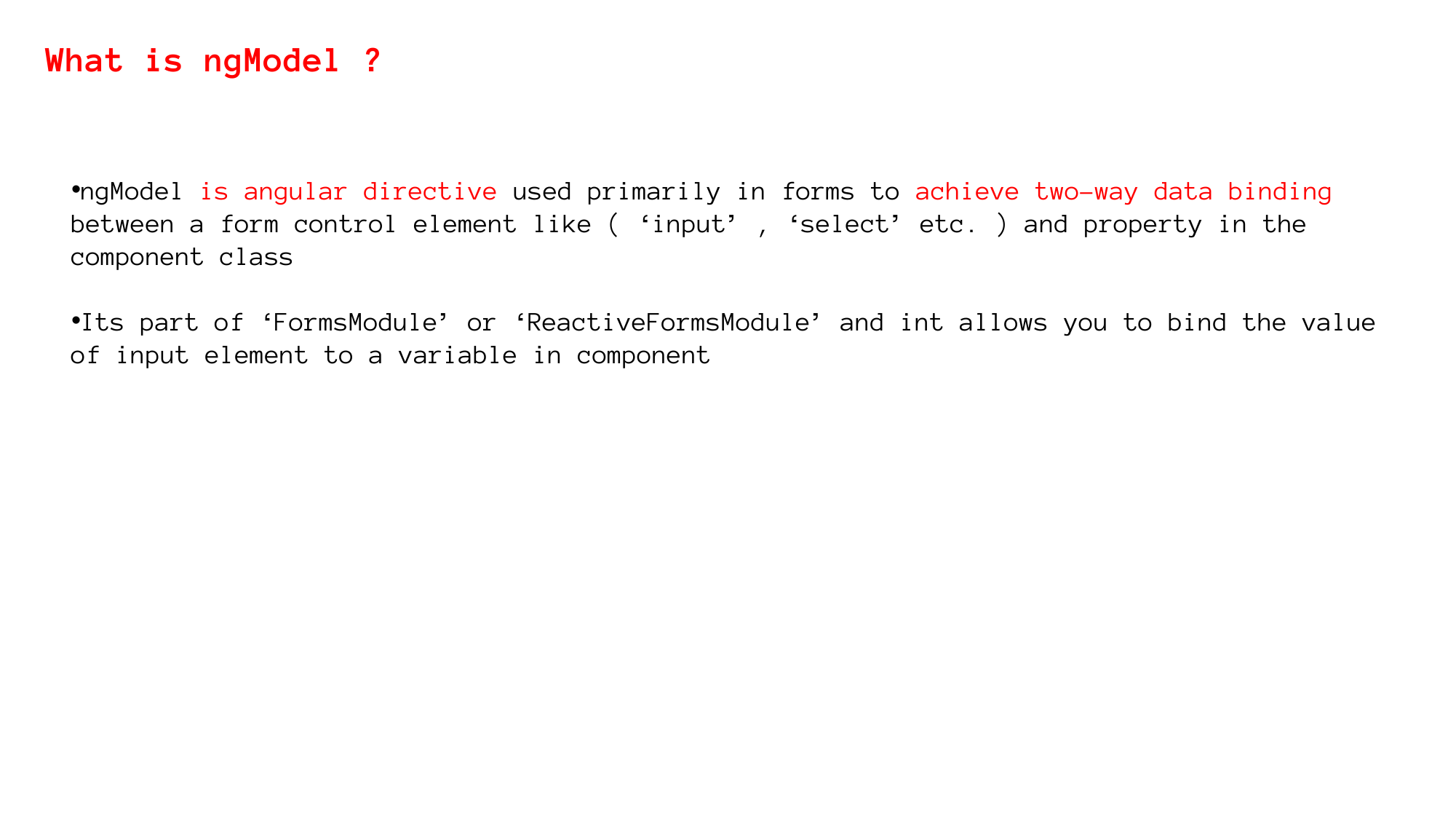

What is ngModel ?
ngModel is angular directive used primarily in forms to achieve two-way data binding between a form control element like ( ‘input’ , ‘select’ etc. ) and property in the component class

Its part of ‘FormsModule’ or ‘ReactiveFormsModule’ and int allows you to bind the value of input element to a variable in component